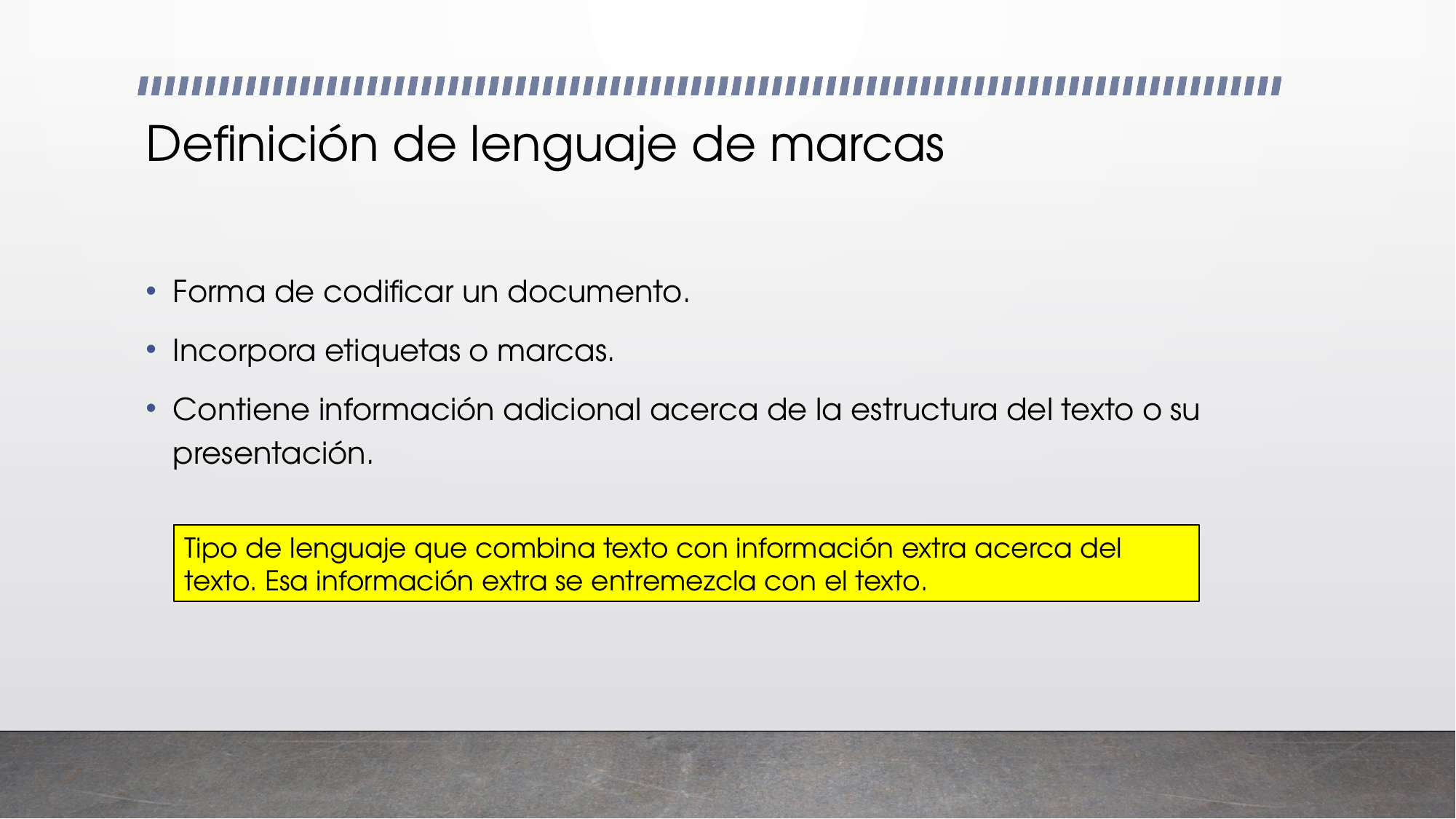

# Definición de lenguaje de marcas
Forma de codificar un documento.
Incorpora etiquetas o marcas.
Contiene información adicional acerca de la estructura del texto o su presentación.

Tipo de lenguaje que combina texto con información extra acerca del texto. Esa información extra se entremezcla con el texto.